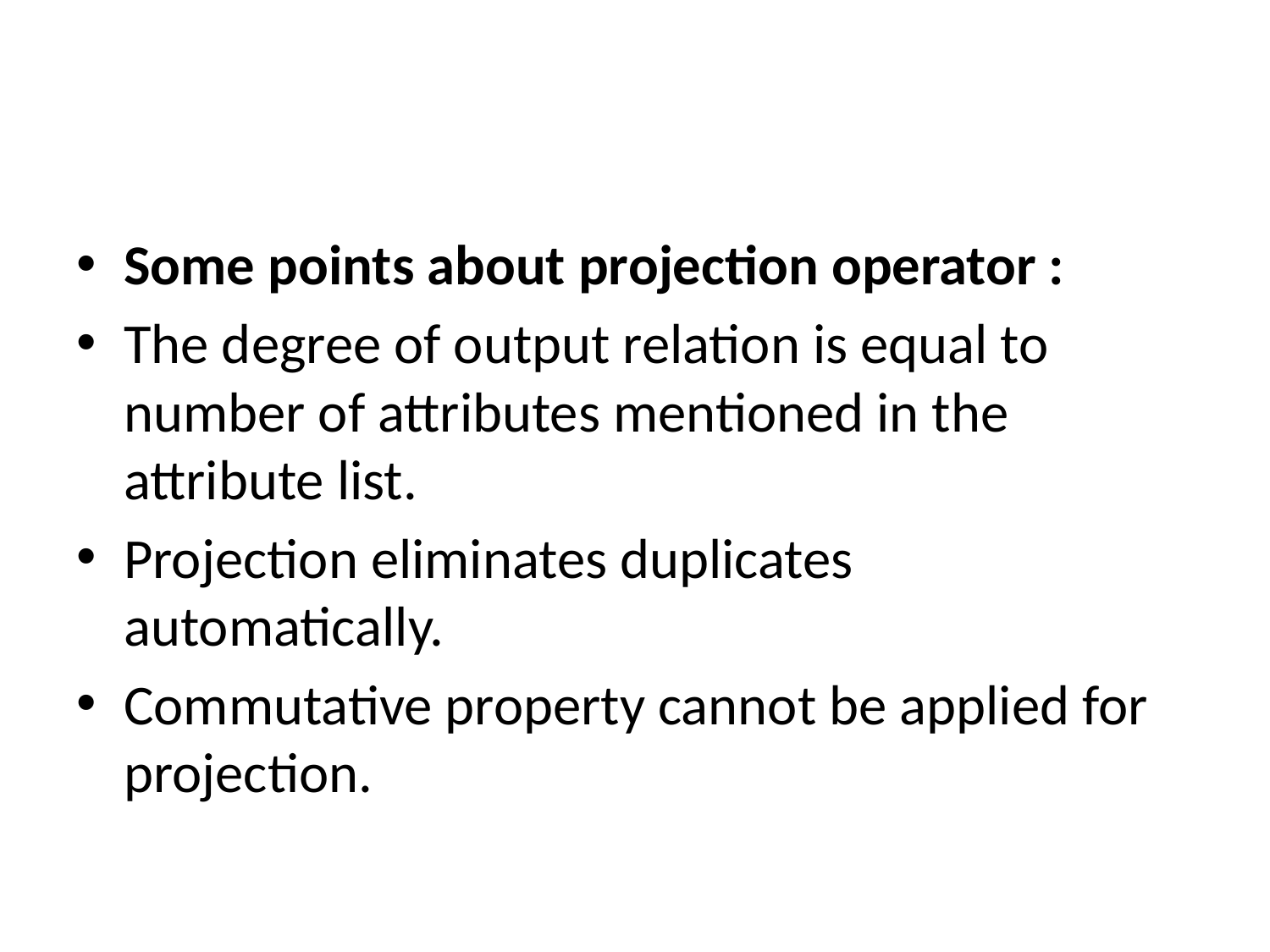

#
Some points about projection operator :
The degree of output relation is equal to number of attributes mentioned in the attribute list.
Projection eliminates duplicates  automatically.
Commutative property cannot be applied for projection.